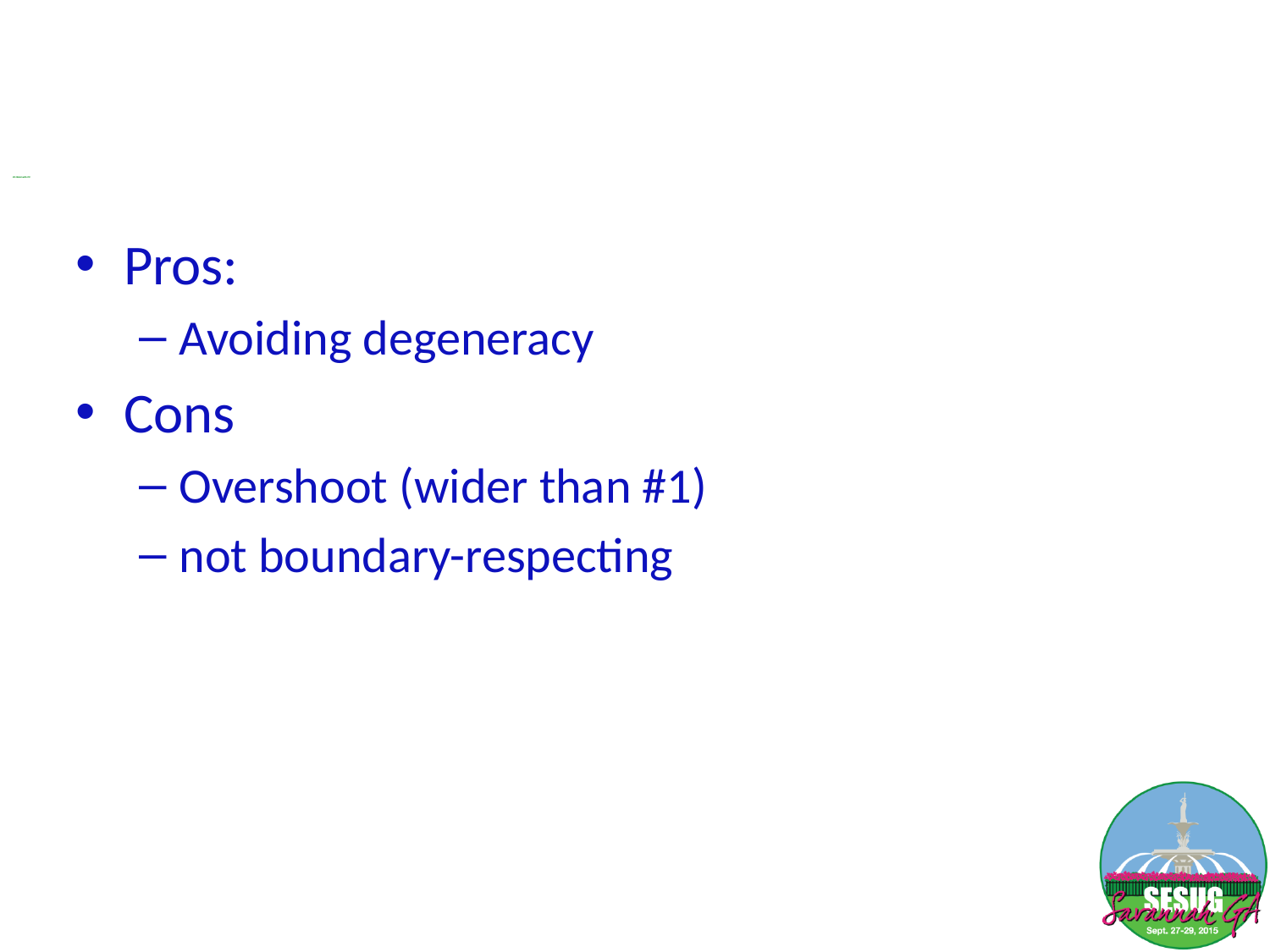

# #2: Wald with CC
Pros:
Avoiding degeneracy
Cons
Overshoot (wider than #1)
not boundary-respecting